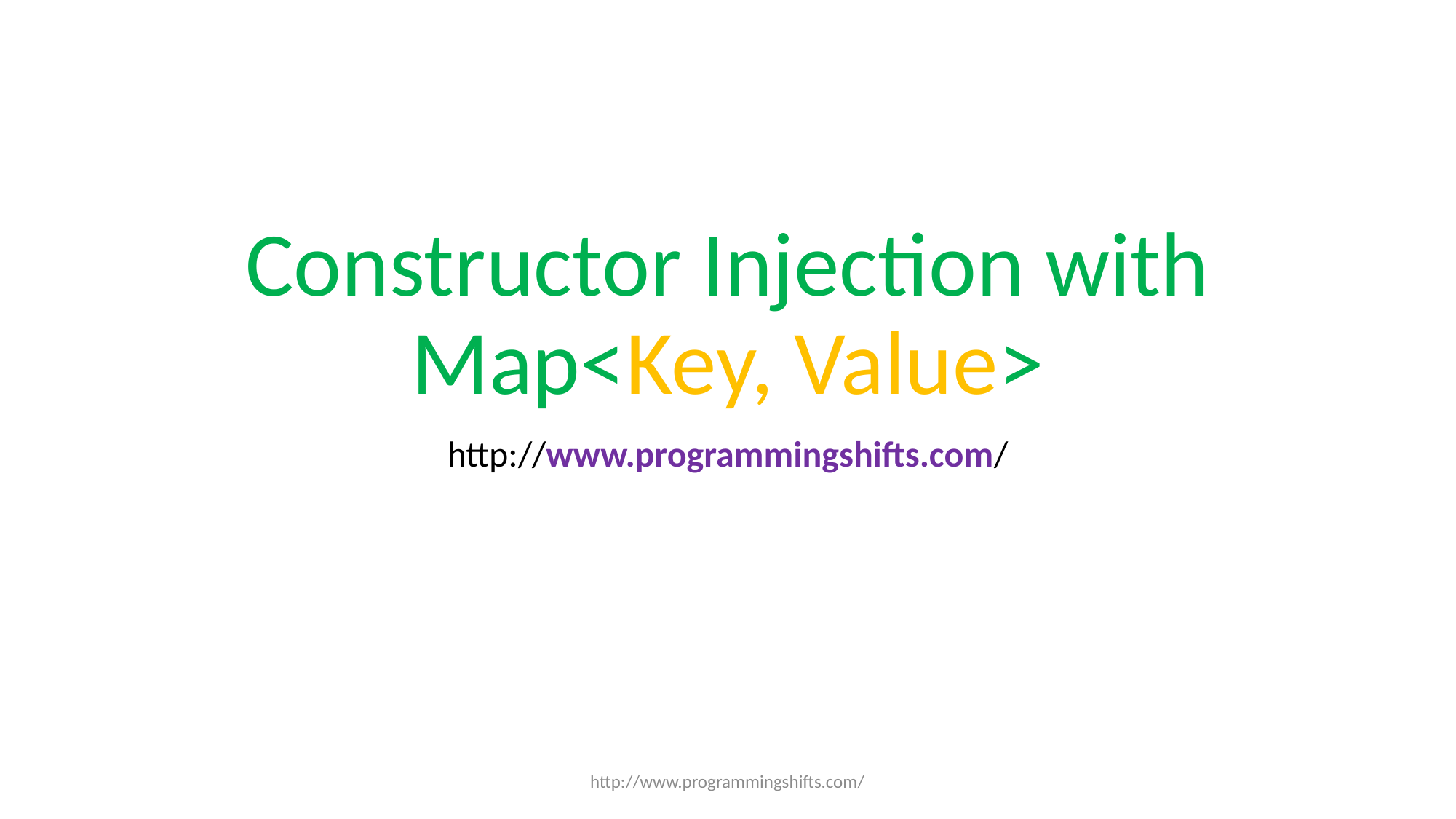

# Constructor Injection with Map<Key, Value>
http://www.programmingshifts.com/
http://www.programmingshifts.com/